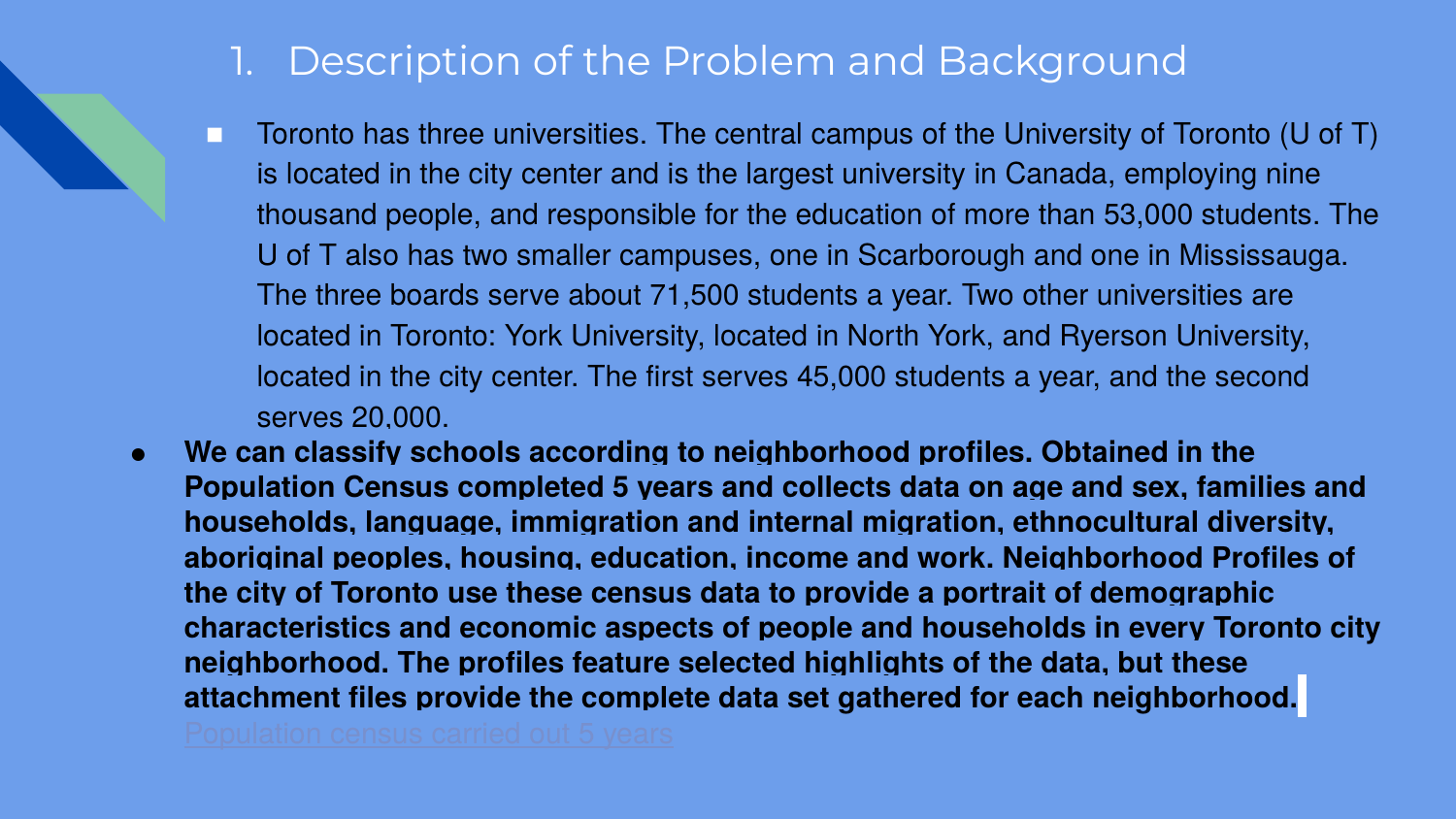

# Description of the Problem and Background

Toronto has three universities. The central campus of the University of Toronto (U of T) is located in the city center and is the largest university in Canada, employing nine thousand people, and responsible for the education of more than 53,000 students. The U of T also has two smaller campuses, one in Scarborough and one in Mississauga. The three boards serve about 71,500 students a year. Two other universities are
located in Toronto: York University, located in North York, and Ryerson University, located in the city center. The first serves 45,000 students a year, and the second serves 20,000.
We can classify schools according to neighborhood profiles. Obtained in the Population Census completed 5 years and collects data on age and sex, families and households, language, immigration and internal migration, ethnocultural diversity, aboriginal peoples, housing, education, income and work. Neighborhood Profiles of the city of Toronto use these census data to provide a portrait of demographic characteristics and economic aspects of people and households in every Toronto city neighborhood. The profiles feature selected highlights of the data, but these attachment files provide the complete data set gathered for each neighborhood. Population census carried out 5 years